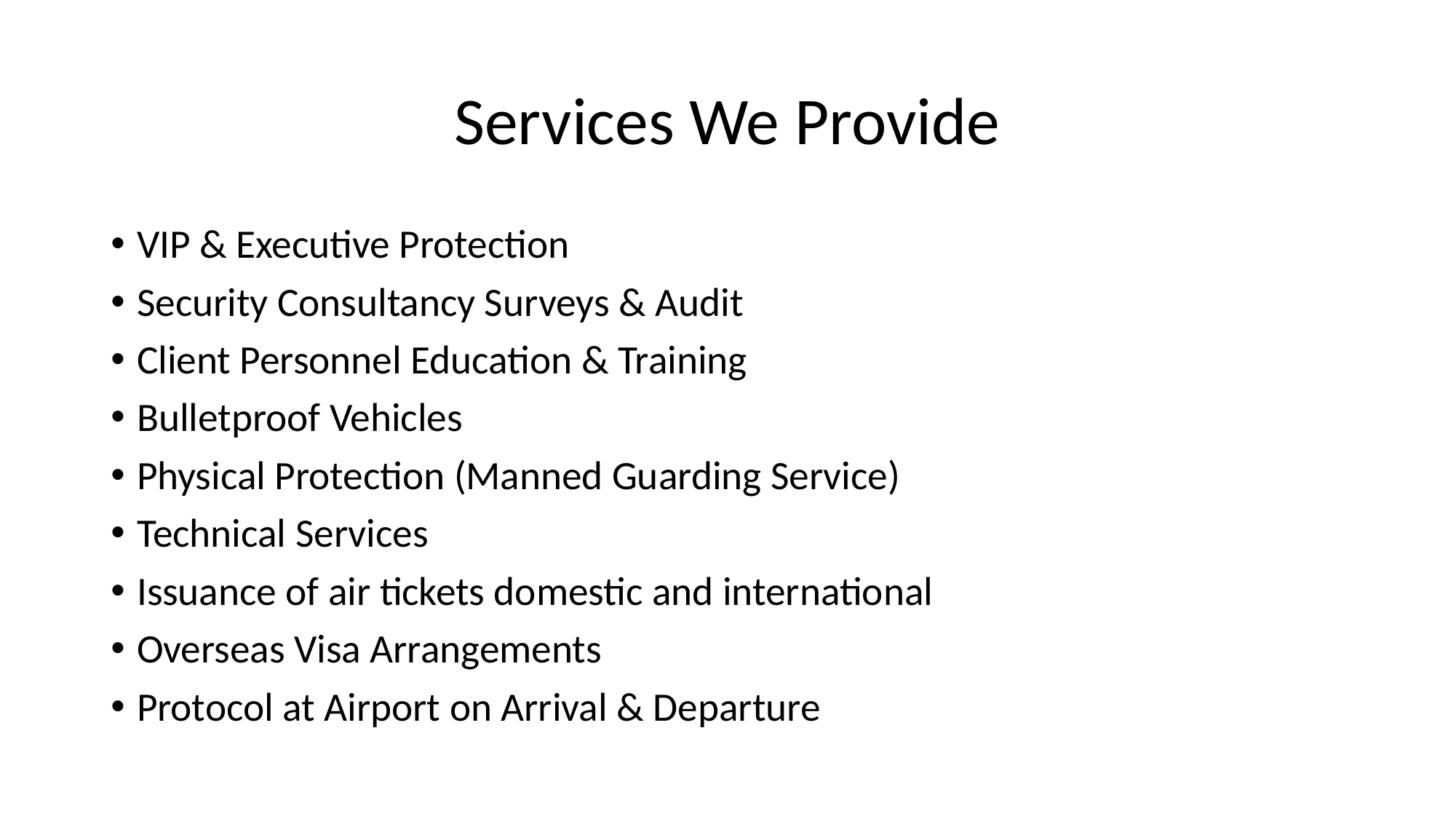

# Services We Provide
VIP & Executive Protection
Security Consultancy Surveys & Audit
Client Personnel Education & Training
Bulletproof Vehicles
Physical Protection (Manned Guarding Service)
Technical Services
Issuance of air tickets domestic and international
Overseas Visa Arrangements
Protocol at Airport on Arrival & Departure